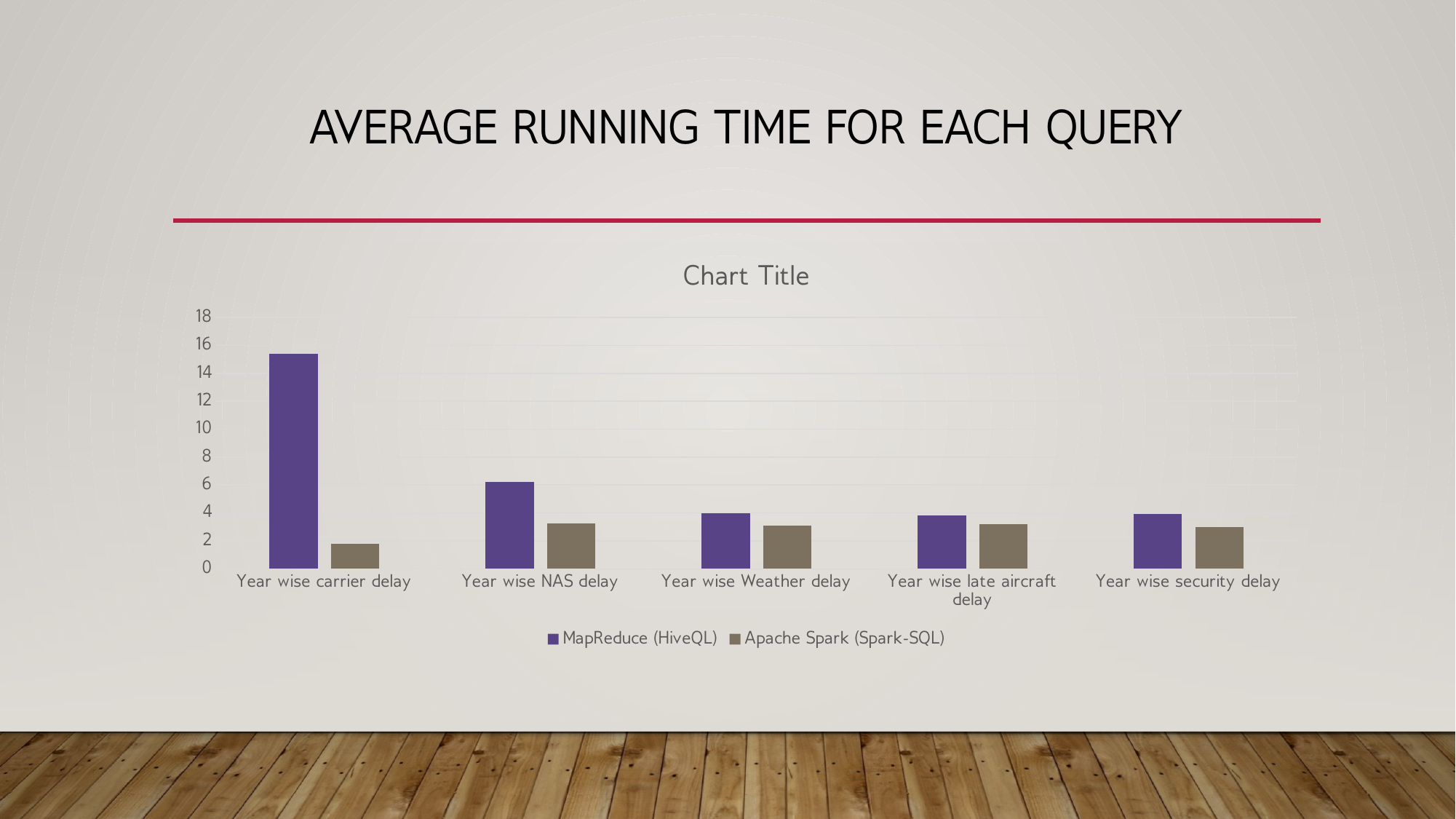

# Average Running time for each query

### Chart:

| Category | MapReduce (HiveQL) | Apache Spark (Spark-SQL) |
|---|---|---|
| Year wise carrier delay | 15.391 | 1.8056 |
| Year wise NAS delay | 6.2362 | 3.2486 |
| Year wise Weather delay | 3.956 | 3.0726 |
| Year wise late aircraft delay | 3.8432000000000004 | 3.1788 |
| Year wise security delay | 3.944 | 3.011 |